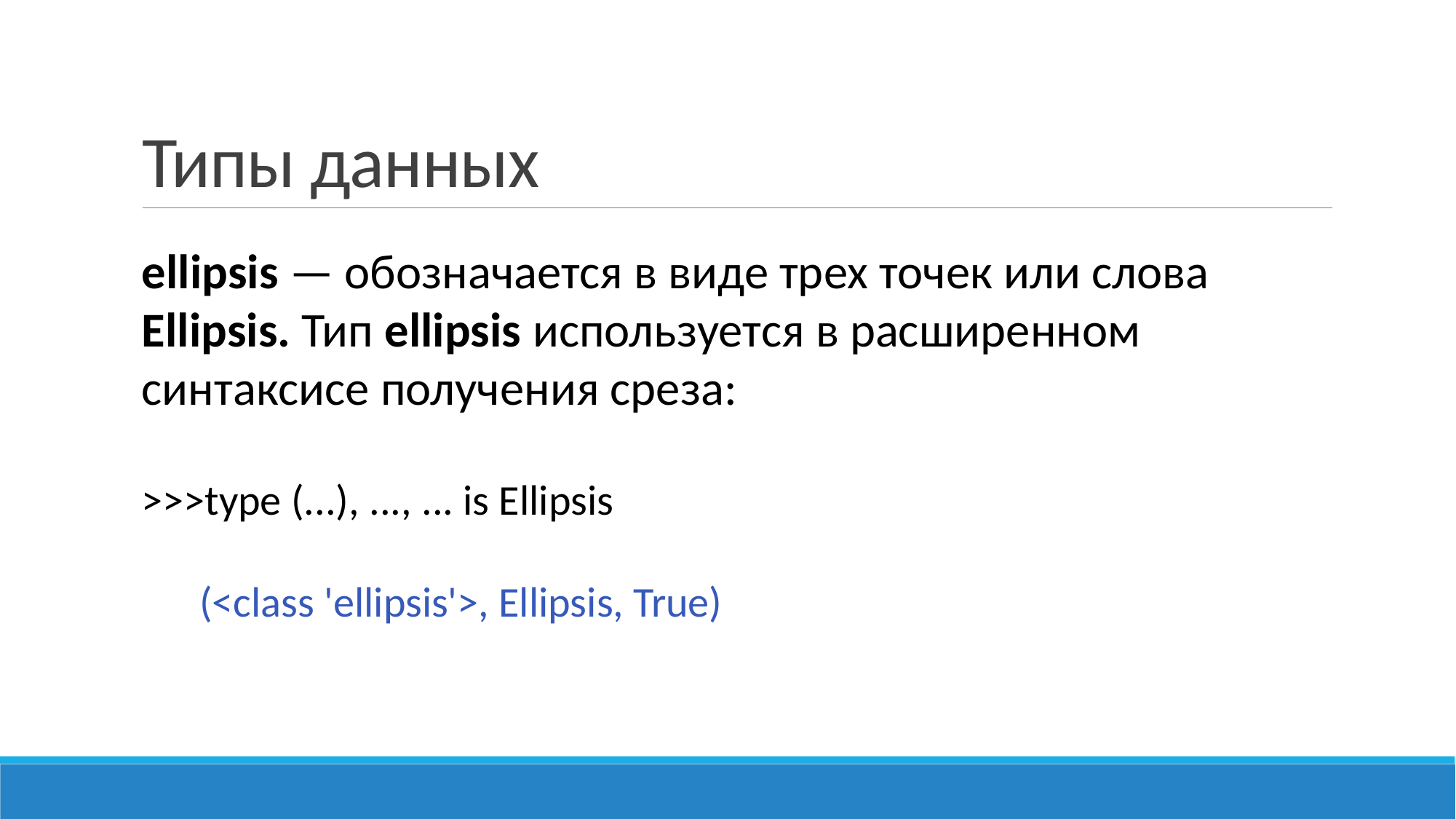

# Типы данных
ellipsis — обозначается в виде трех точек или слова Ellipsis. Тип ellipsis используется в расширенном синтаксисе получения среза:

>>>type (...), ..., ... is Ellipsis

      (<class 'ellipsis'>, Ellipsis, True)